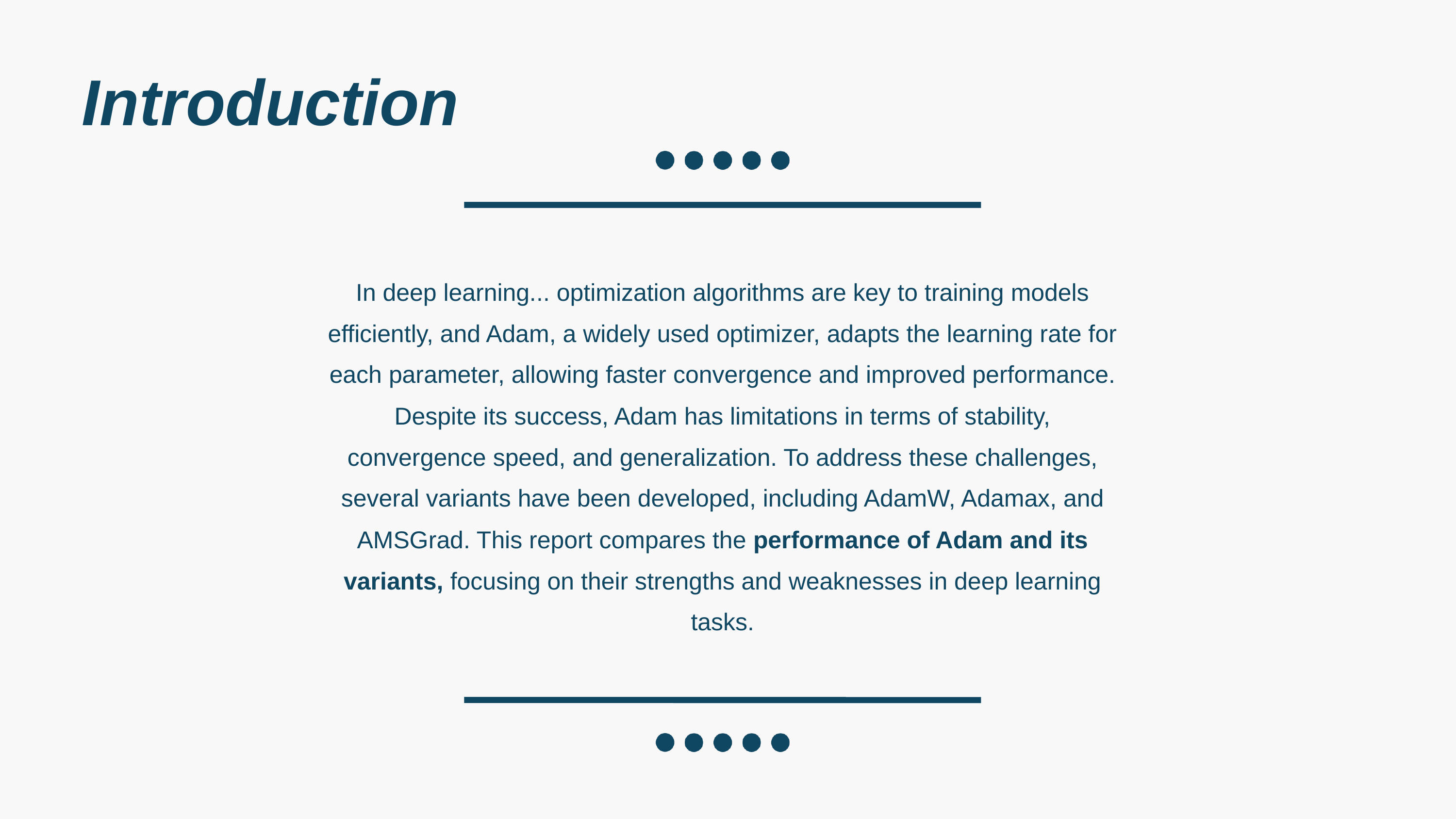

Introduction

In deep learning... optimization algorithms are key to training models efficiently, and Adam, a widely used optimizer, adapts the learning rate for each parameter, allowing faster convergence and improved performance. Despite its success, Adam has limitations in terms of stability, convergence speed, and generalization. To address these challenges, several variants have been developed, including AdamW, Adamax, and AMSGrad. This report compares the performance of Adam and its variants, focusing on their strengths and weaknesses in deep learning tasks.